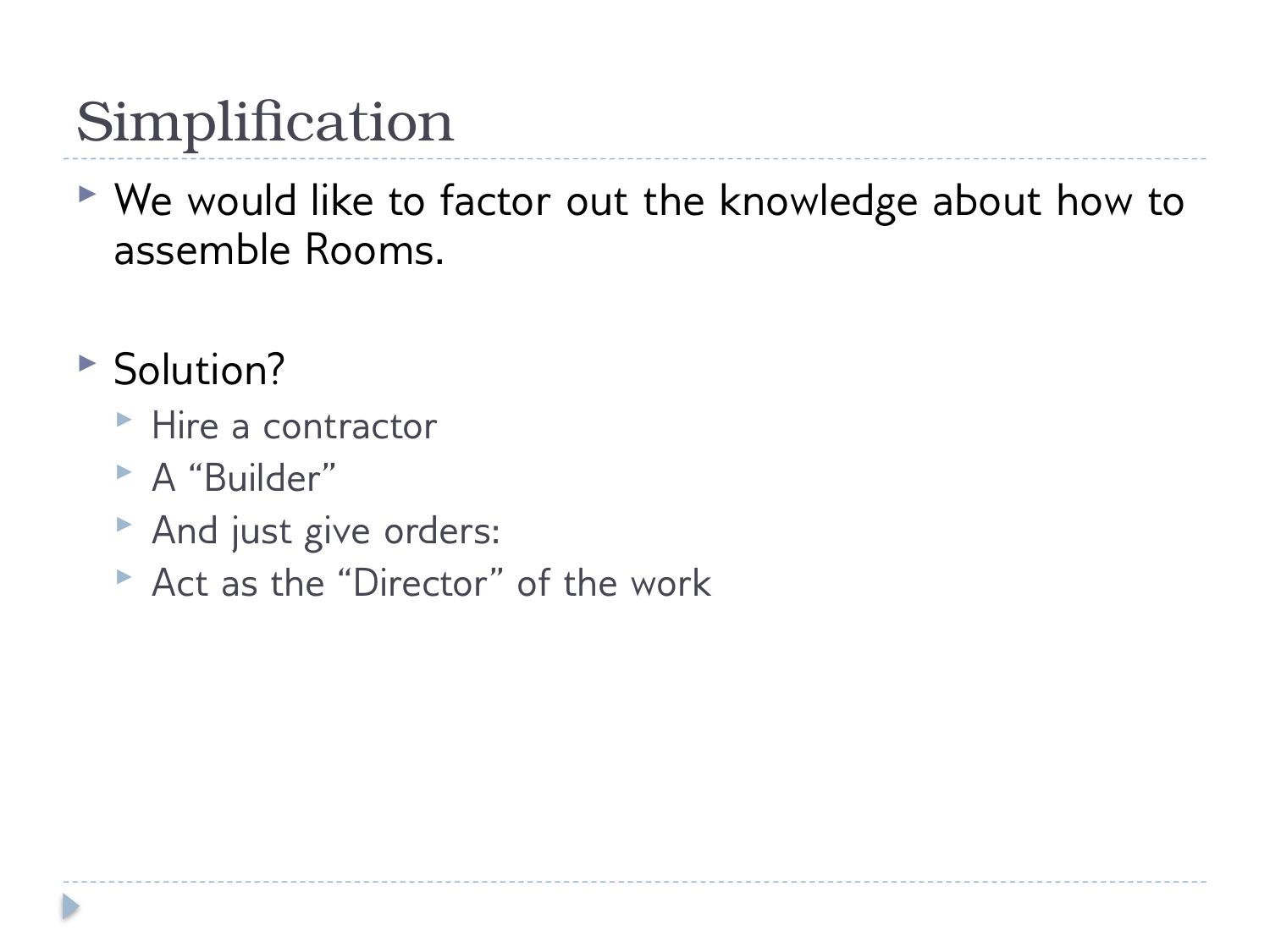

# Simplification
We would like to factor out the knowledge about how to assemble Rooms.

Solution?
Hire a contractor
A “Builder”
And just give orders:
Act as the “Director” of the work